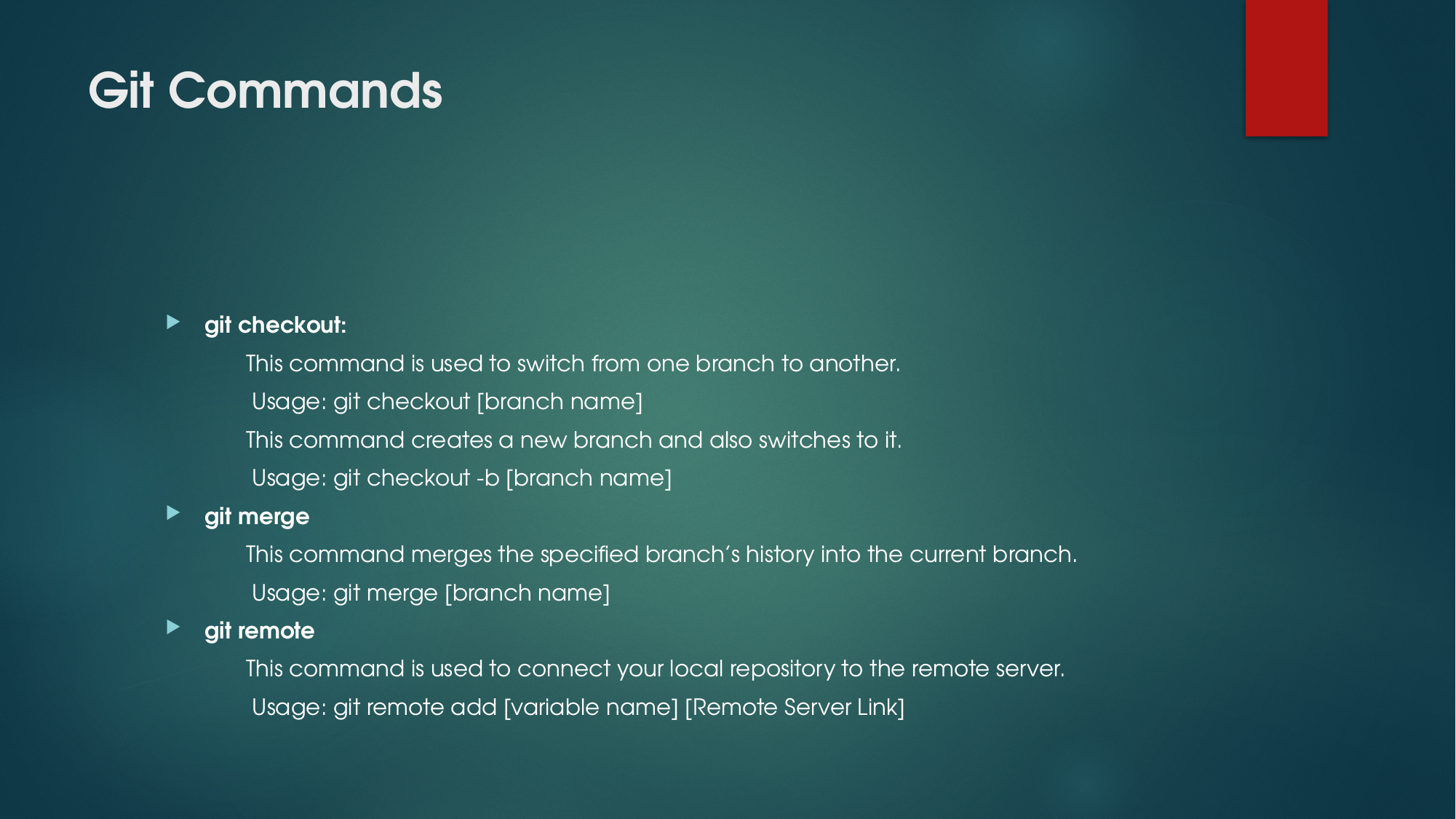

# Git Commands
git checkout:
	This command is used to switch from one branch to another.
	 Usage: git checkout [branch name]
	This command creates a new branch and also switches to it.
	 Usage: git checkout -b [branch name]
git merge
	This command merges the specified branch’s history into the current branch.
	 Usage: git merge [branch name]
git remote
	This command is used to connect your local repository to the remote server.
	 Usage: git remote add [variable name] [Remote Server Link]